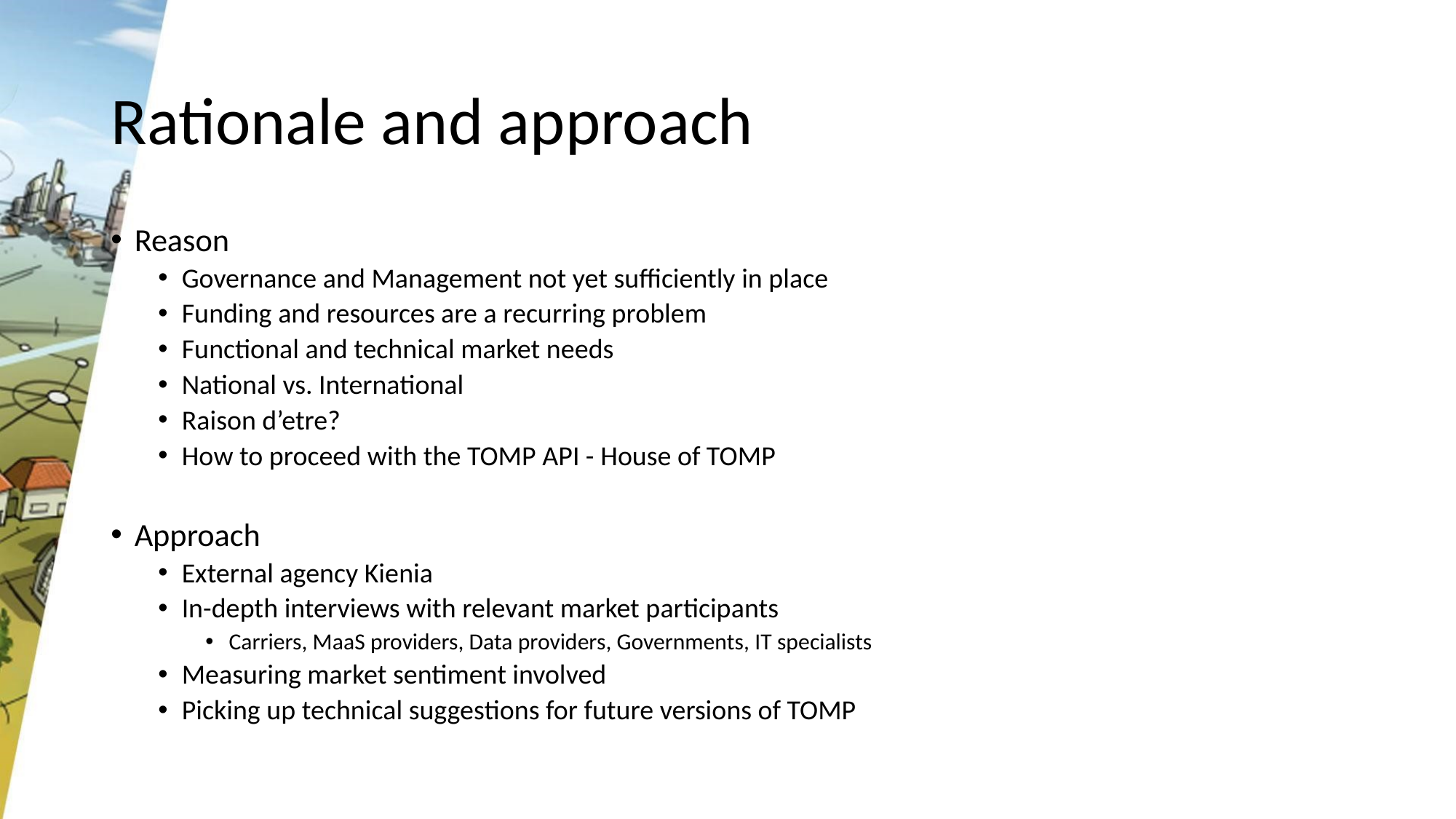

# Rationale and approach
Reason
Governance and Management not yet sufficiently in place
Funding and resources are a recurring problem
Functional and technical market needs
National vs. International
Raison d’etre?
How to proceed with the TOMP API - House of TOMP

Approach
External agency Kienia
In-depth interviews with relevant market participants
Carriers, MaaS providers, Data providers, Governments, IT specialists
Measuring market sentiment involved
Picking up technical suggestions for future versions of TOMP